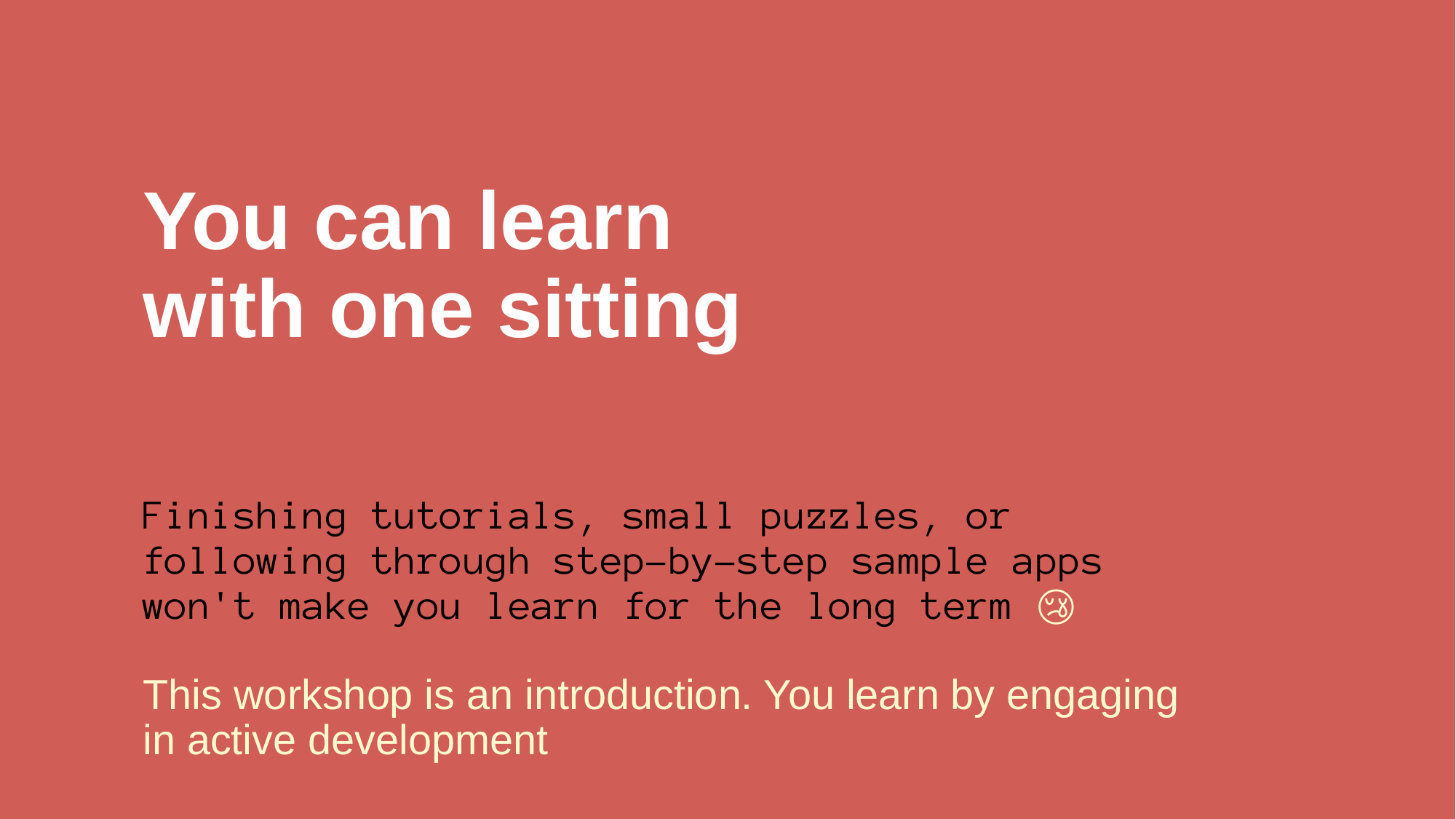

You can learn with one sitting
Finishing tutorials, small puzzles, or following through step-by-step sample apps won't make you learn for the long term 😢

This workshop is an introduction. You learn by engaging in active development